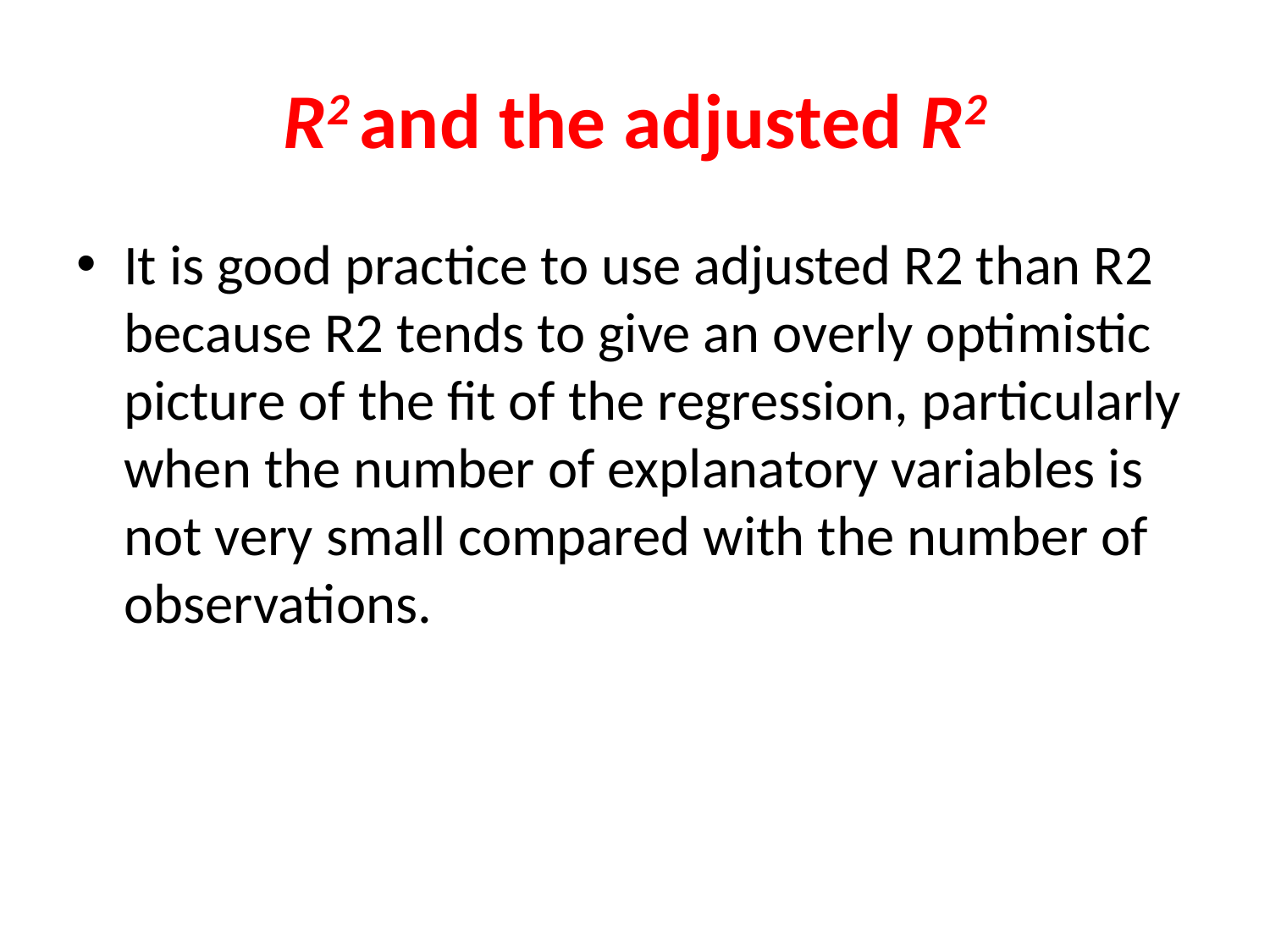

# R2 and the adjusted R2
It is good practice to use adjusted R2 than R2 because R2 tends to give an overly optimistic picture of the fit of the regression, particularly when the number of explanatory variables is not very small compared with the number of observations.